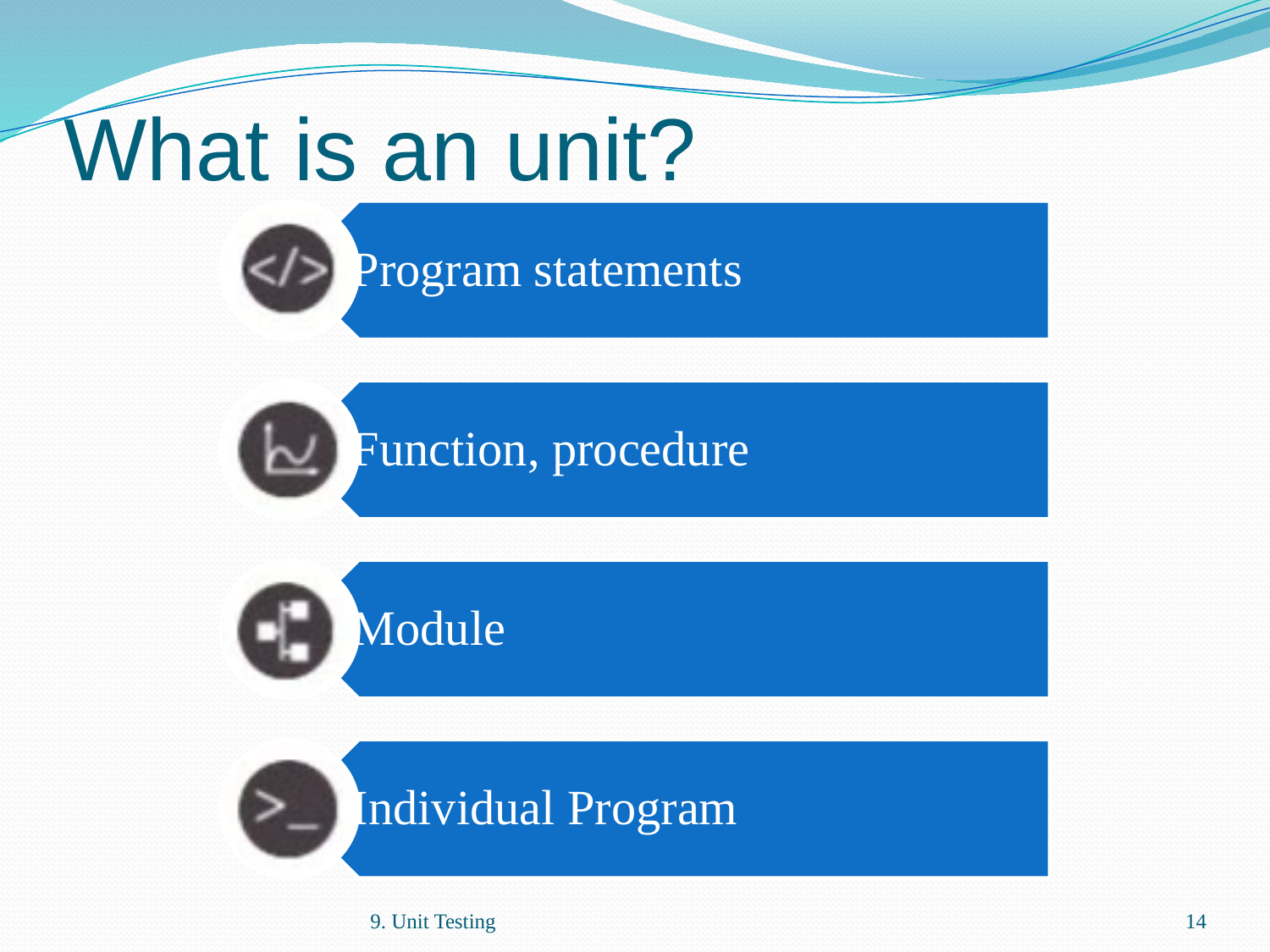

# What is an unit?
Program statements
Function, procedure
Module
Individual Program
9. Unit Testing
14